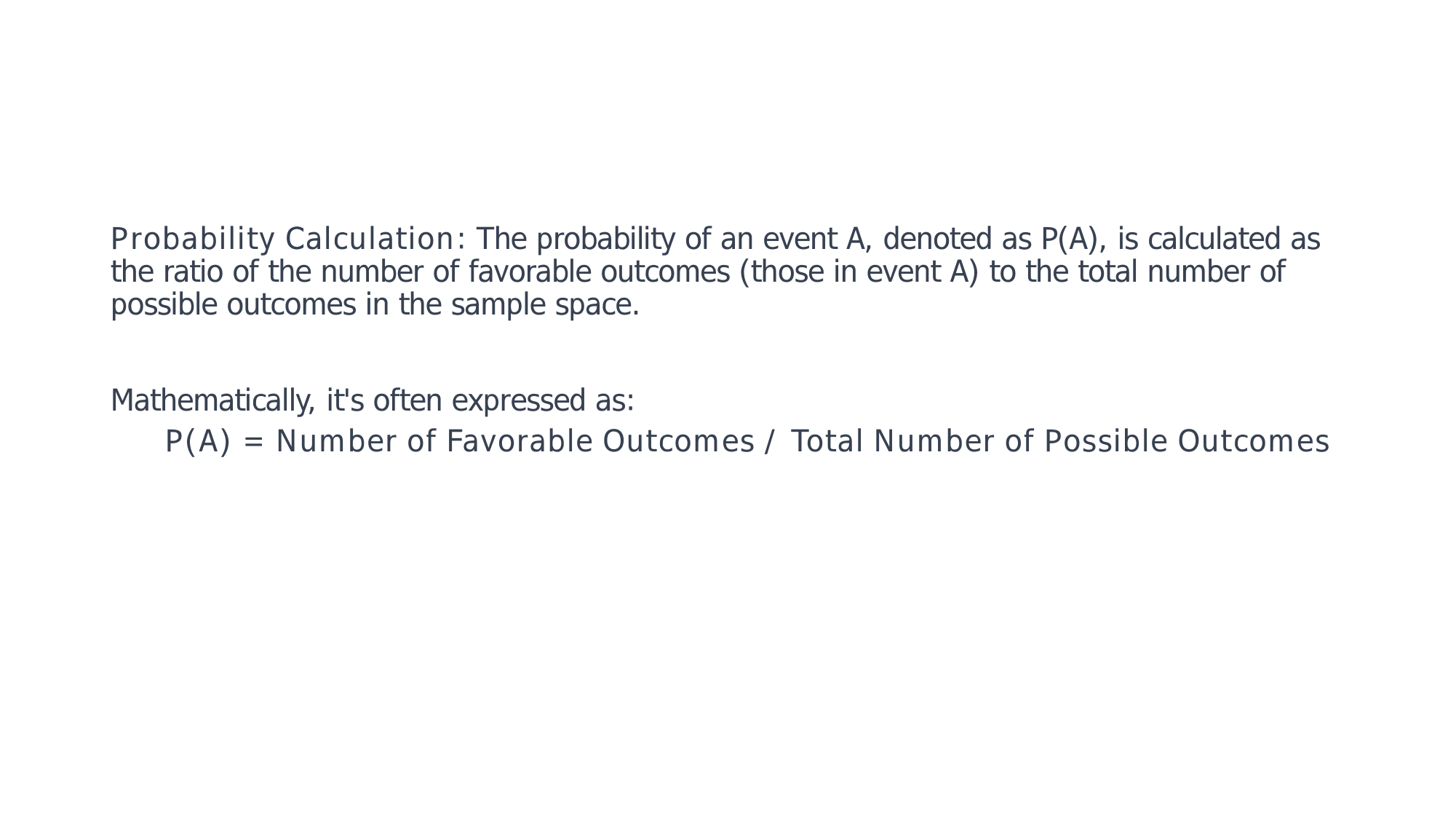

Probability Calculation: The probability of an event A, denoted as P(A), is calculated as the ratio of the number of favorable outcomes (those in event A) to the total number of possible outcomes in the sample space.

Mathematically, it's often expressed as:
P(A) = Number of Favorable Outcomes / Total Number of Possible Outcomes